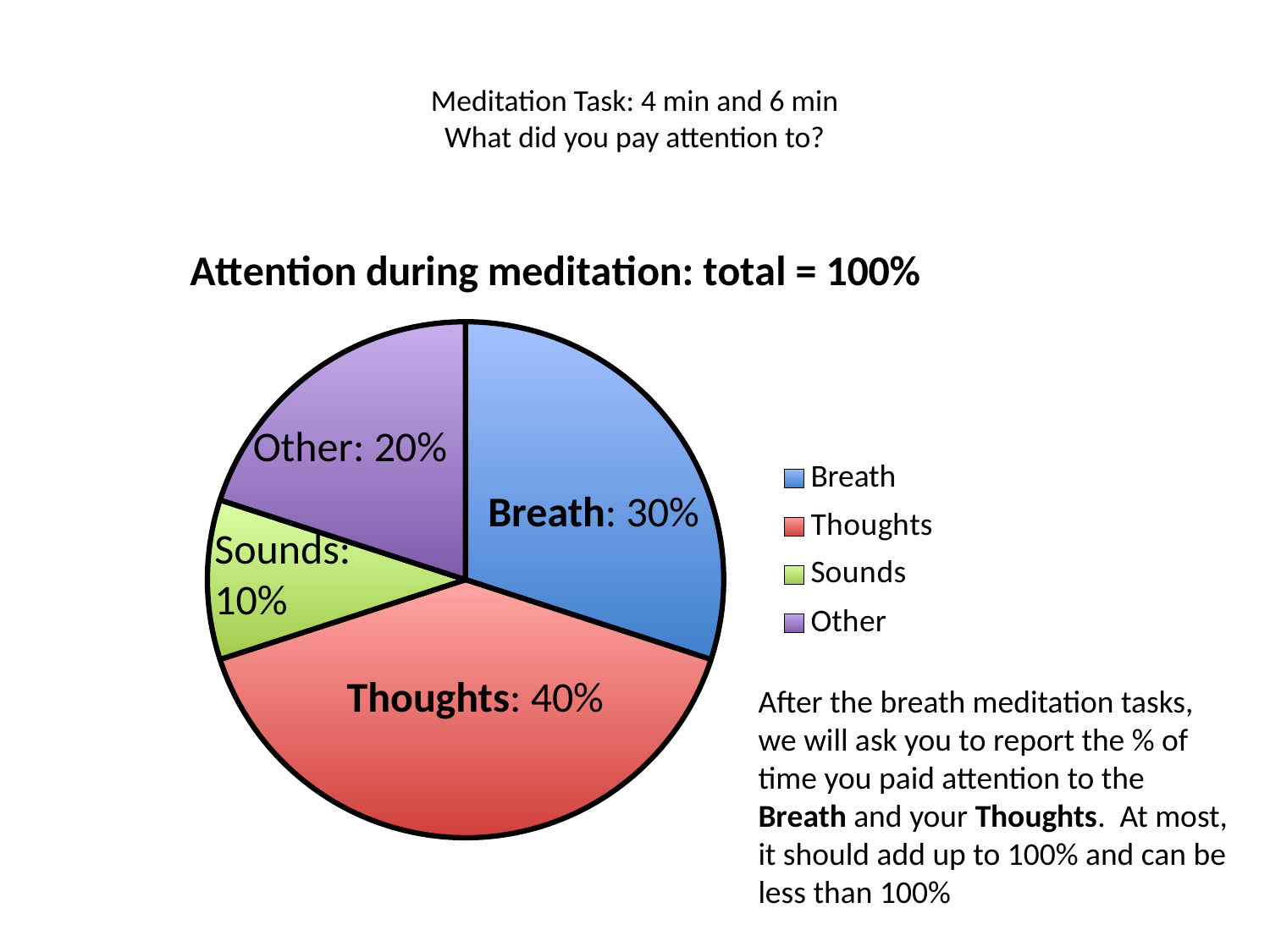

# Meditation Task: 4 min and 6 min What did you pay attention to?

### Chart: Attention during meditation: total = 100%

| Category | Attention |
|---|---|
| Breath | 30.0 |
| Thoughts | 40.0 |
| Sounds | 10.0 |
| Other | 20.0 |
Other: 20%
Breath: 30%
Sounds:
10%
Thoughts: 40%
After the breath meditation tasks,
we will ask you to report the % of
time you paid attention to the
Breath and your Thoughts.  At most,
it should add up to 100% and can be
less than 100%